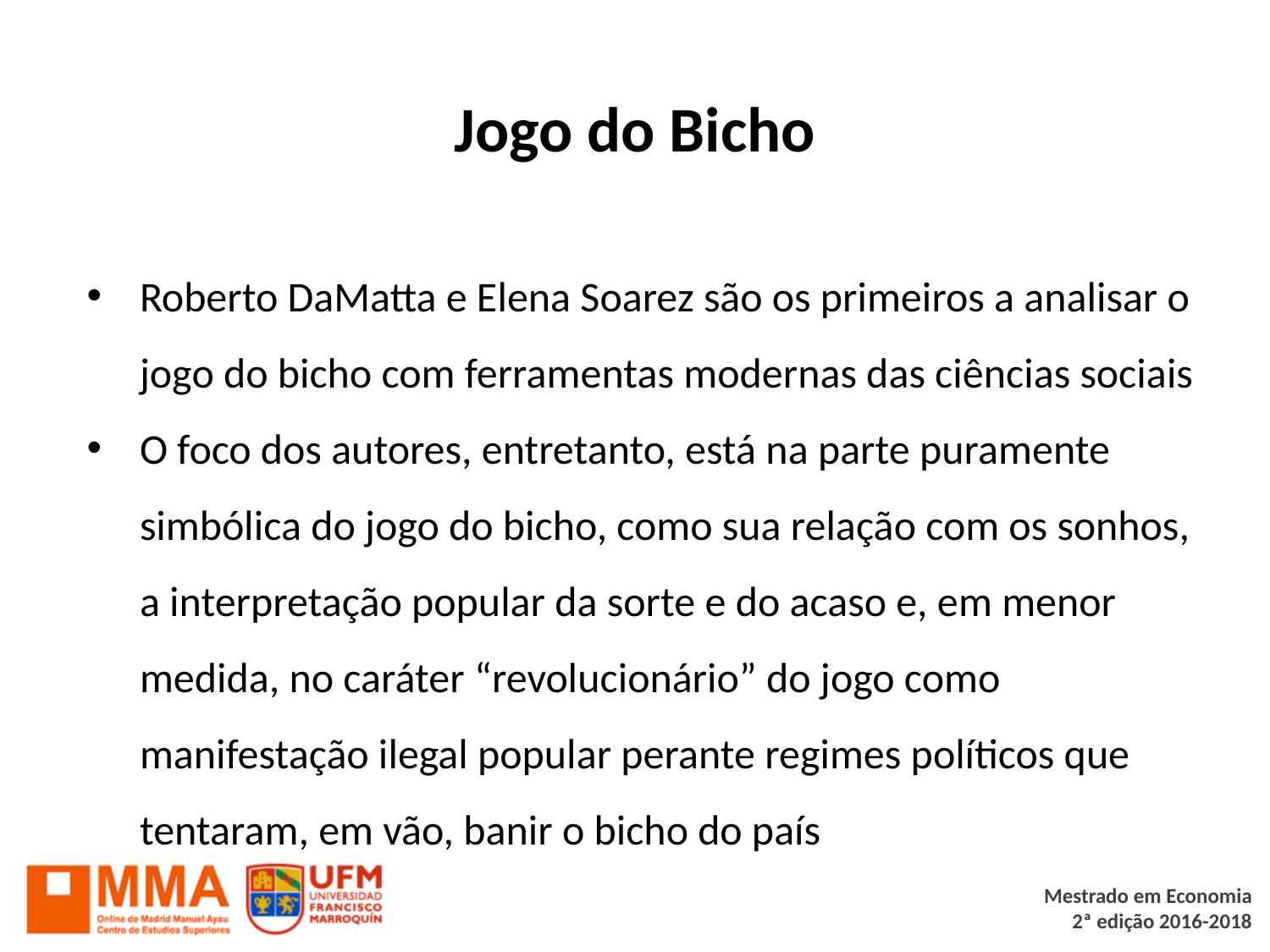

# Jogo do Bicho
Roberto DaMatta e Elena Soarez são os primeiros a analisar o jogo do bicho com ferramentas modernas das ciências sociais
O foco dos autores, entretanto, está na parte puramente simbólica do jogo do bicho, como sua relação com os sonhos, a interpretação popular da sorte e do acaso e, em menor medida, no caráter “revolucionário” do jogo como manifestação ilegal popular perante regimes políticos que tentaram, em vão, banir o bicho do país